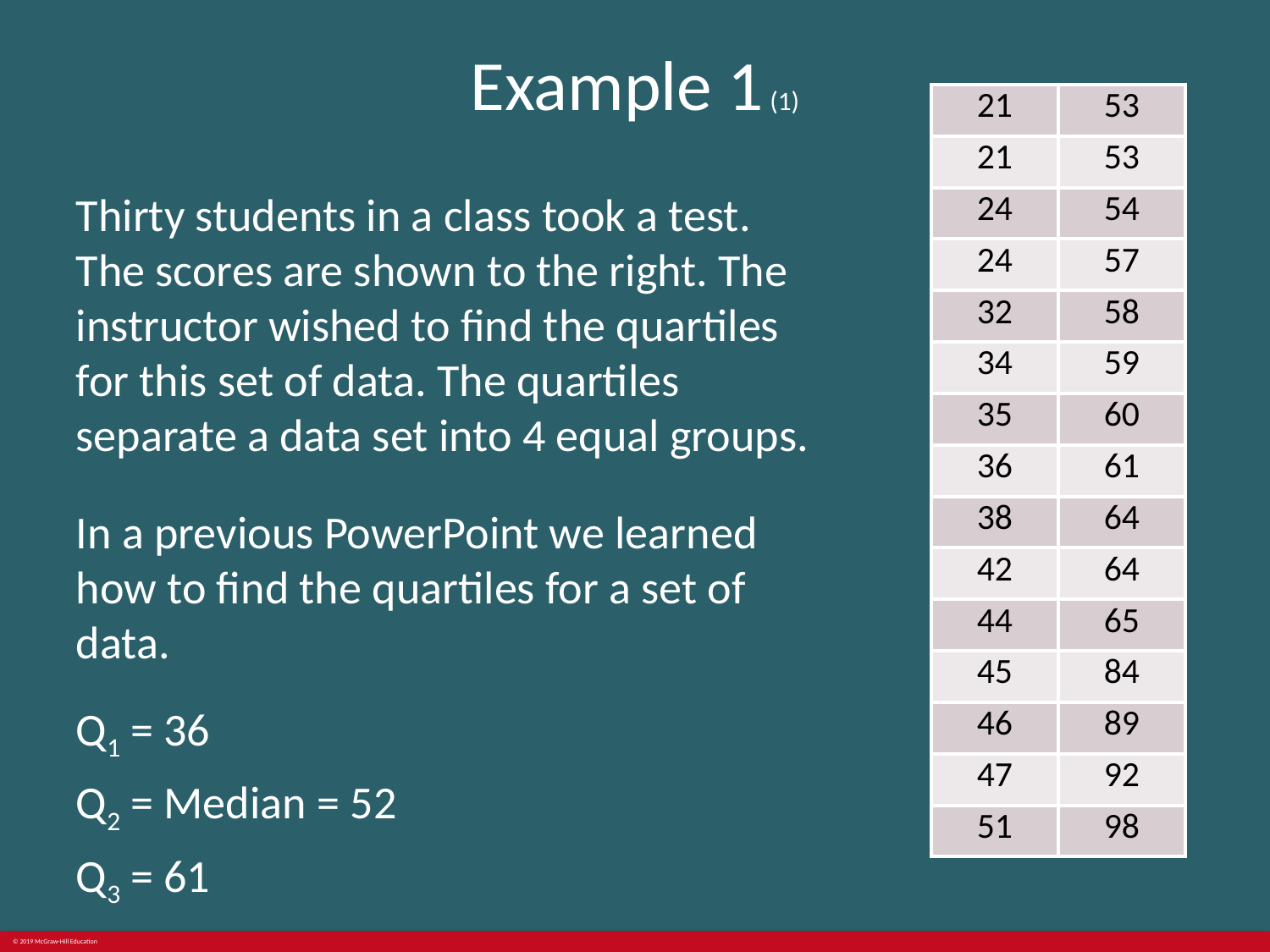

# Example 1 (1)
| 21 | 53 |
| --- | --- |
| 21 | 53 |
| 24 | 54 |
| 24 | 57 |
| 32 | 58 |
| 34 | 59 |
| 35 | 60 |
| 36 | 61 |
| 38 | 64 |
| 42 | 64 |
| 44 | 65 |
| 45 | 84 |
| 46 | 89 |
| 47 | 92 |
| 51 | 98 |
Thirty students in a class took a test. The scores are shown to the right. The instructor wished to find the quartiles for this set of data. The quartiles separate a data set into 4 equal groups.
In a previous PowerPoint we learned how to find the quartiles for a set of data.
Q1 = 36
Q2 = Median = 52
Q3 = 61